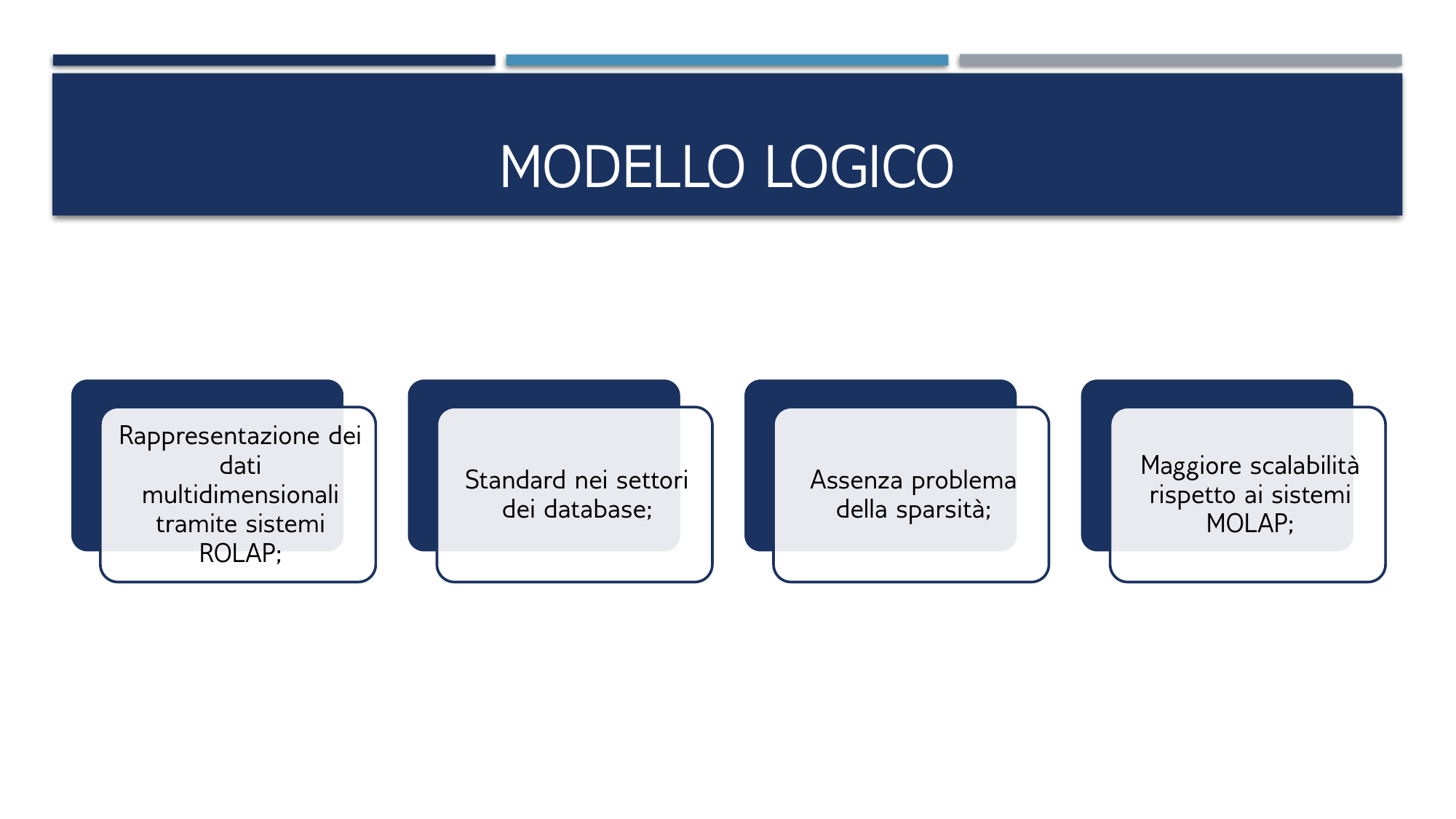

# Modello logico
Rappresentazione dei dati multidimensionali tramite sistemi ROLAP;
Standard nei settori dei database;
Assenza problema della sparsità;
Maggiore scalabilità rispetto ai sistemi MOLAP;